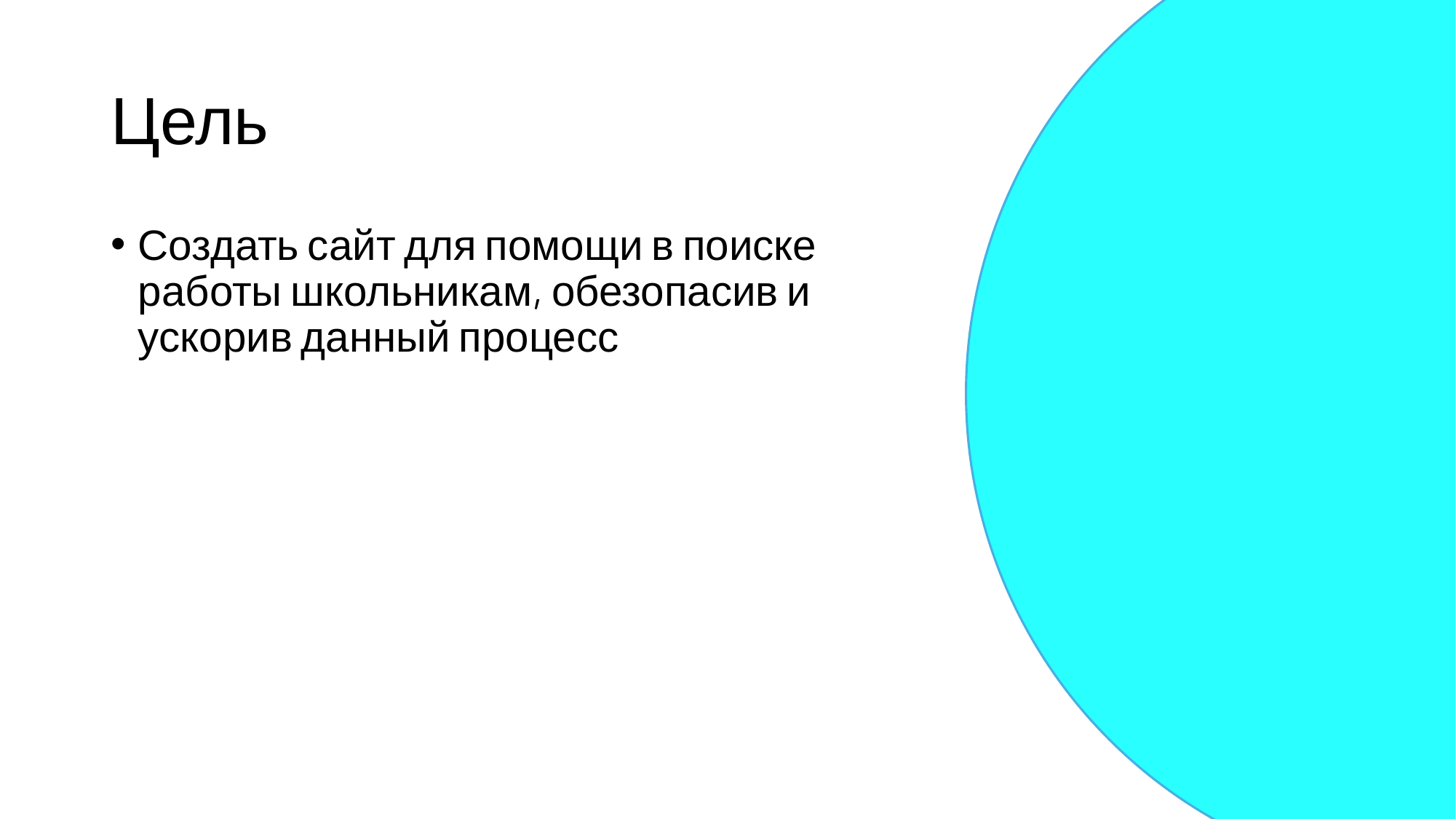

# Цель
Создать сайт для помощи в поиске работы школьникам, обезопасив и ускорив данный процесс